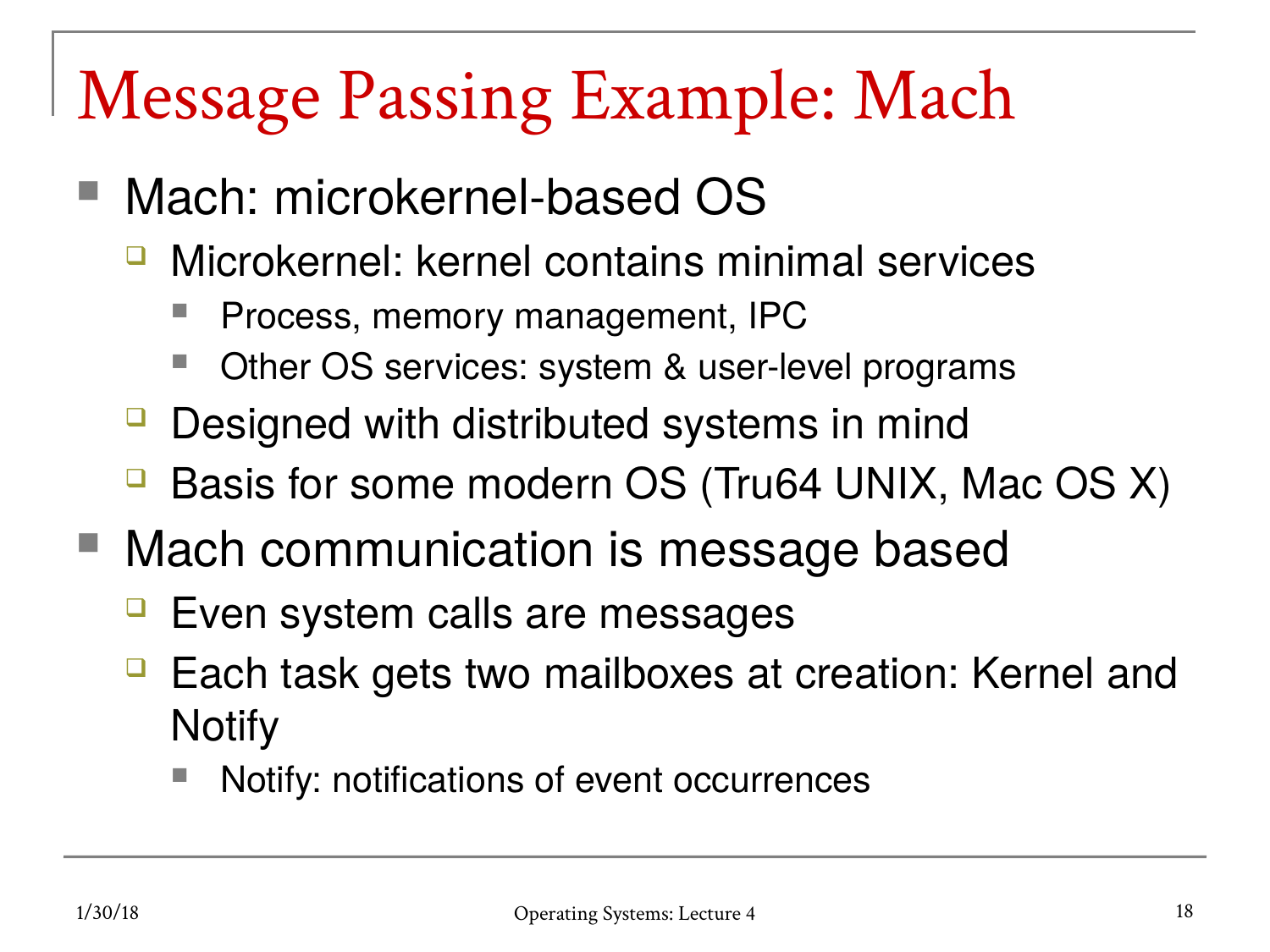

# Message Passing Example: Mach
Mach: microkernel-based OS
Microkernel: kernel contains minimal services
Process, memory management, IPC
Other OS services: system & user-level programs
Designed with distributed systems in mind
Basis for some modern OS (Tru64 UNIX, Mac OS X)
Mach communication is message based
Even system calls are messages
Each task gets two mailboxes at creation: Kernel and Notify
Notify: notifications of event occurrences

1/30/18
18
Operating Systems: Lecture 4